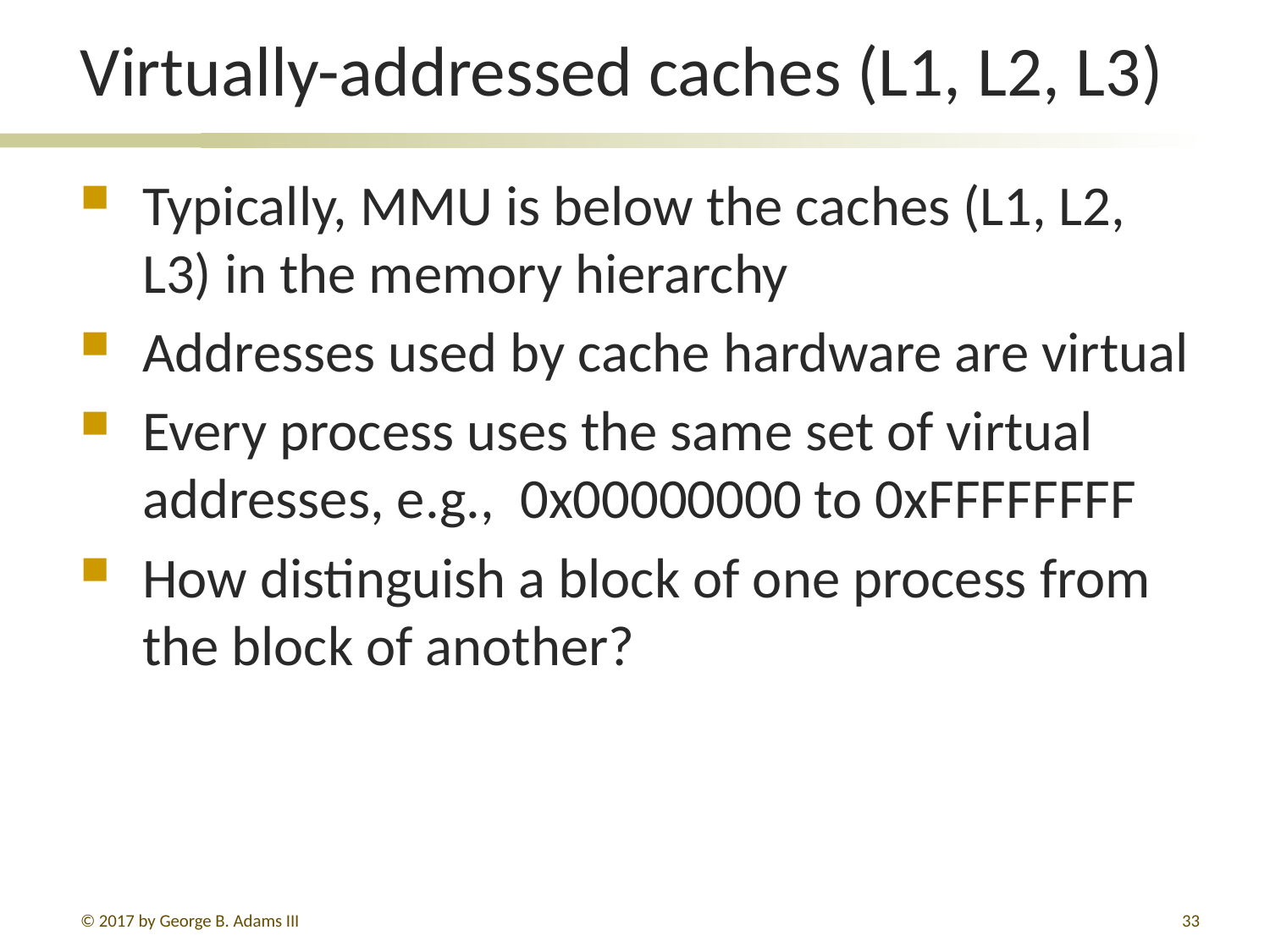

# Virtually-addressed caches (L1, L2, L3)
Typically, MMU is below the caches (L1, L2, L3) in the memory hierarchy
Addresses used by cache hardware are virtual
Every process uses the same set of virtual addresses, e.g.,  0x00000000 to 0xFFFFFFFF
How distinguish a block of one process from the block of another?
© 2017 by George B. Adams III
33